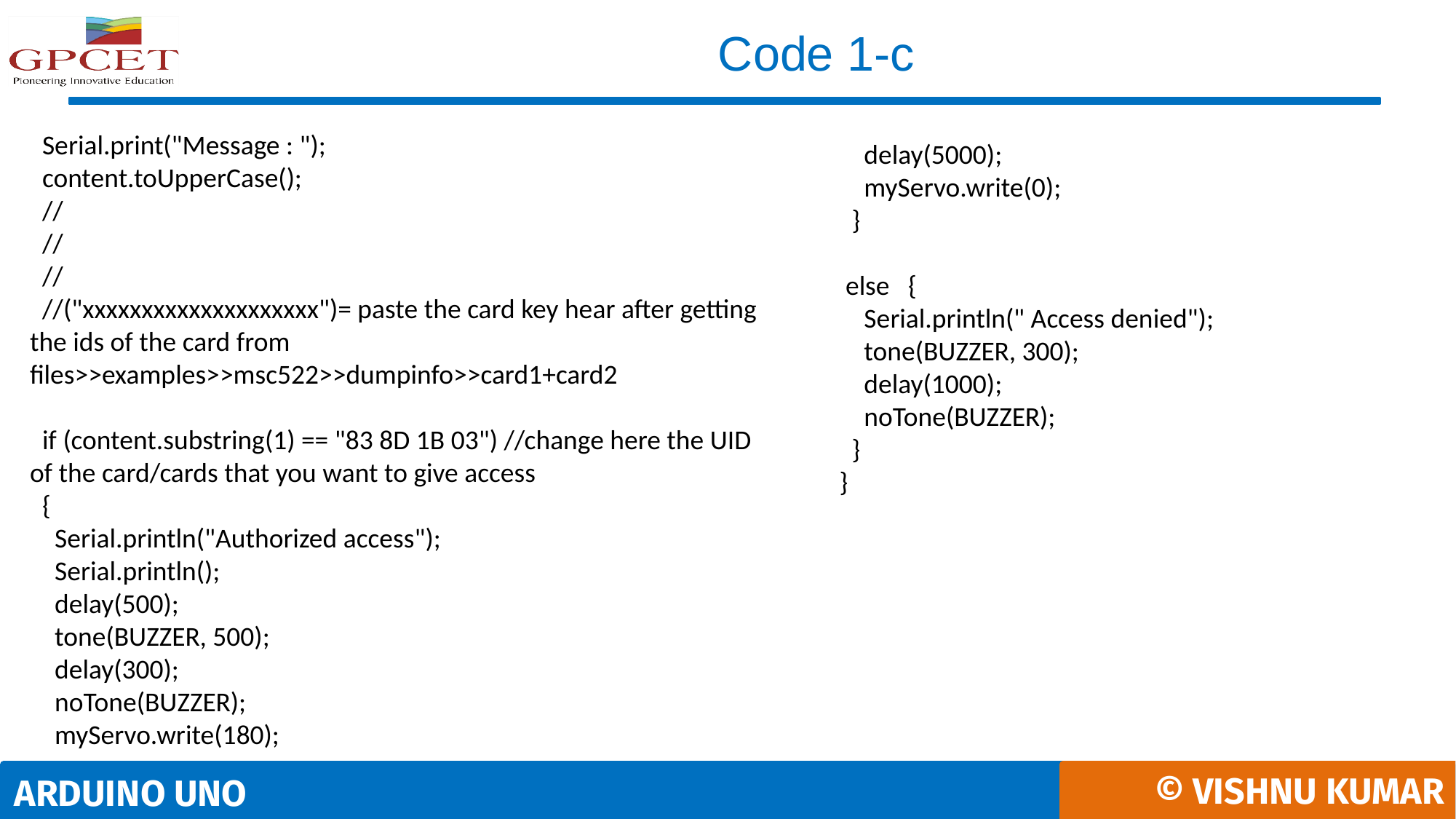

# Code 1-c

  Serial.print("Message : ");
  content.toUpperCase();
  //
  //
  //
  //("xxxxxxxxxxxxxxxxxxxx")= paste the card key hear after getting the ids of the card from files>>examples>>msc522>>dumpinfo>>card1+card2

  if (content.substring(1) == "83 8D 1B 03") //change here the UID of the card/cards that you want to give access
  {
    Serial.println("Authorized access");
    Serial.println();
    delay(500);
    tone(BUZZER, 500);
    delay(300);
    noTone(BUZZER);
    myServo.write(180);

    delay(5000);
    myServo.write(0);
  }

 else   {
    Serial.println(" Access denied");
    tone(BUZZER, 300);
    delay(1000);
    noTone(BUZZER);
  }
}